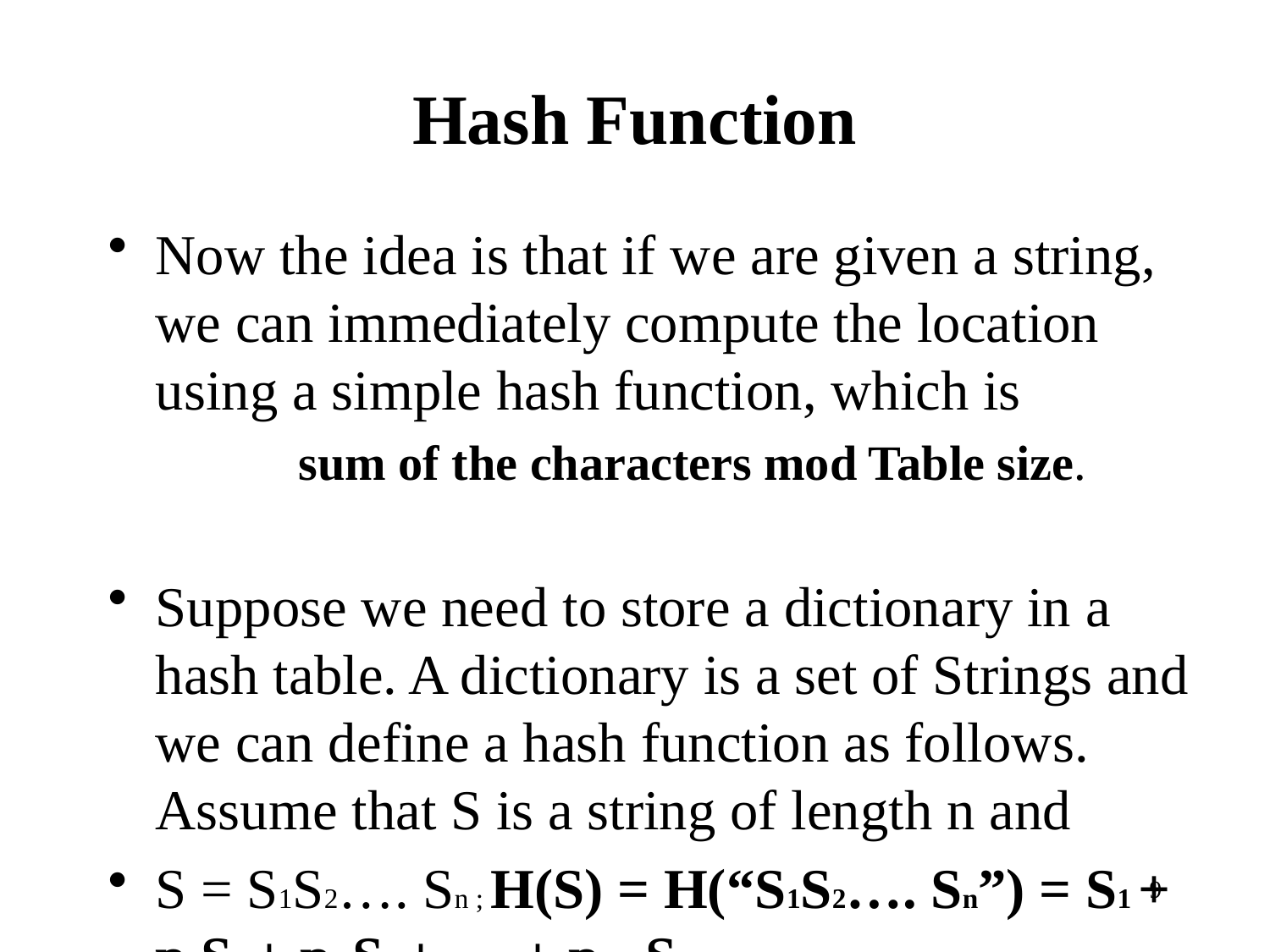

# Hash Function
Now the idea is that if we are given a string, we can immediately compute the location using a simple hash function, which is
	sum of the characters mod Table size.

Suppose we need to store a dictionary in a hash table. A dictionary is a set of Strings and we can define a hash function as follows. Assume that S is a string of length n and
S = S1S2…. Sn ; H(S) = H(“S1S2…. Sn”) = S1 + p S2 + p2 S3 + ….+ pn-1 Sn
where p is a prime number.
9